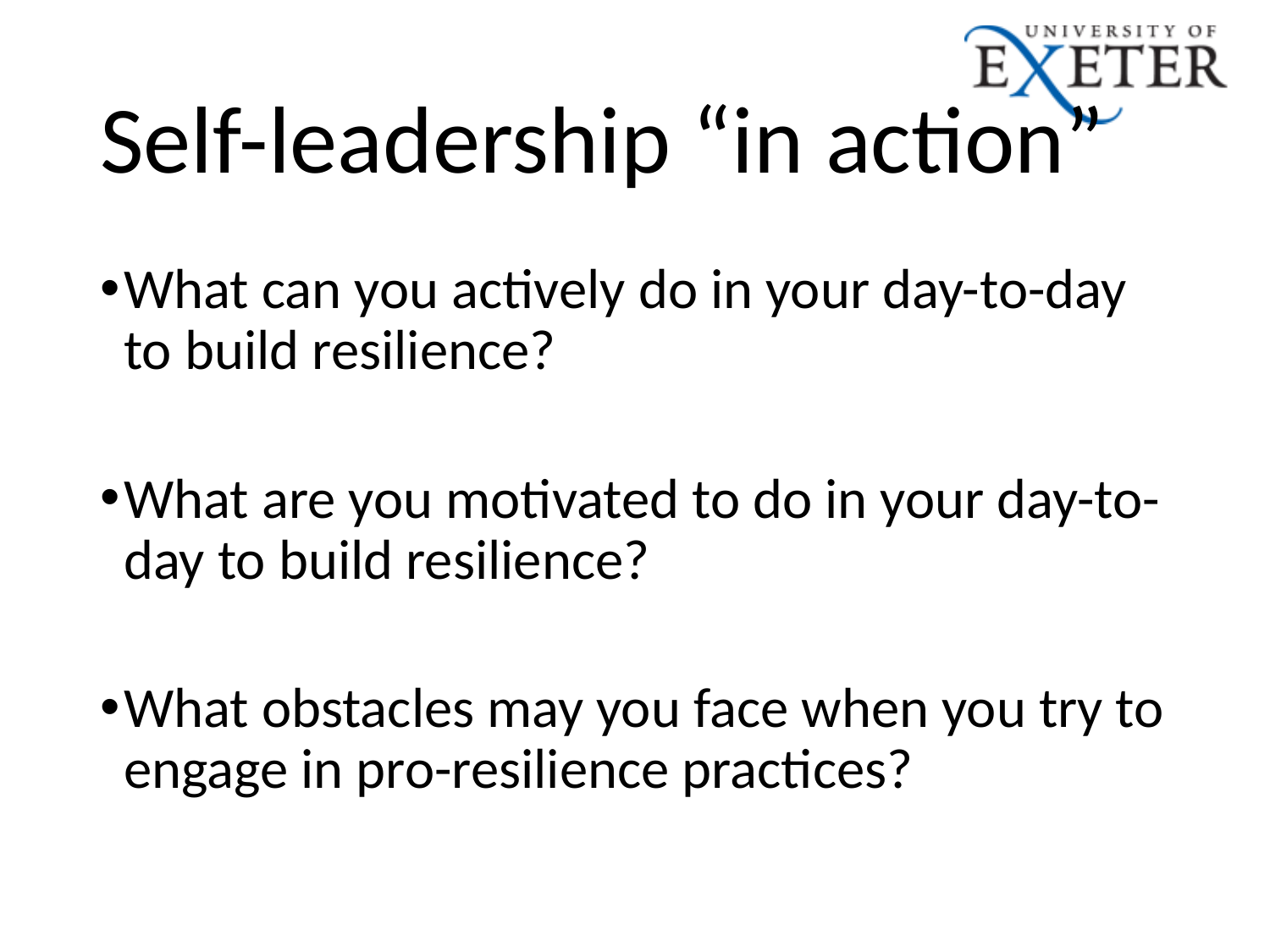

# Self-leadership “in action”
What can you actively do in your day-to-day to build resilience?

What are you motivated to do in your day-to-day to build resilience?

What obstacles may you face when you try to engage in pro-resilience practices?